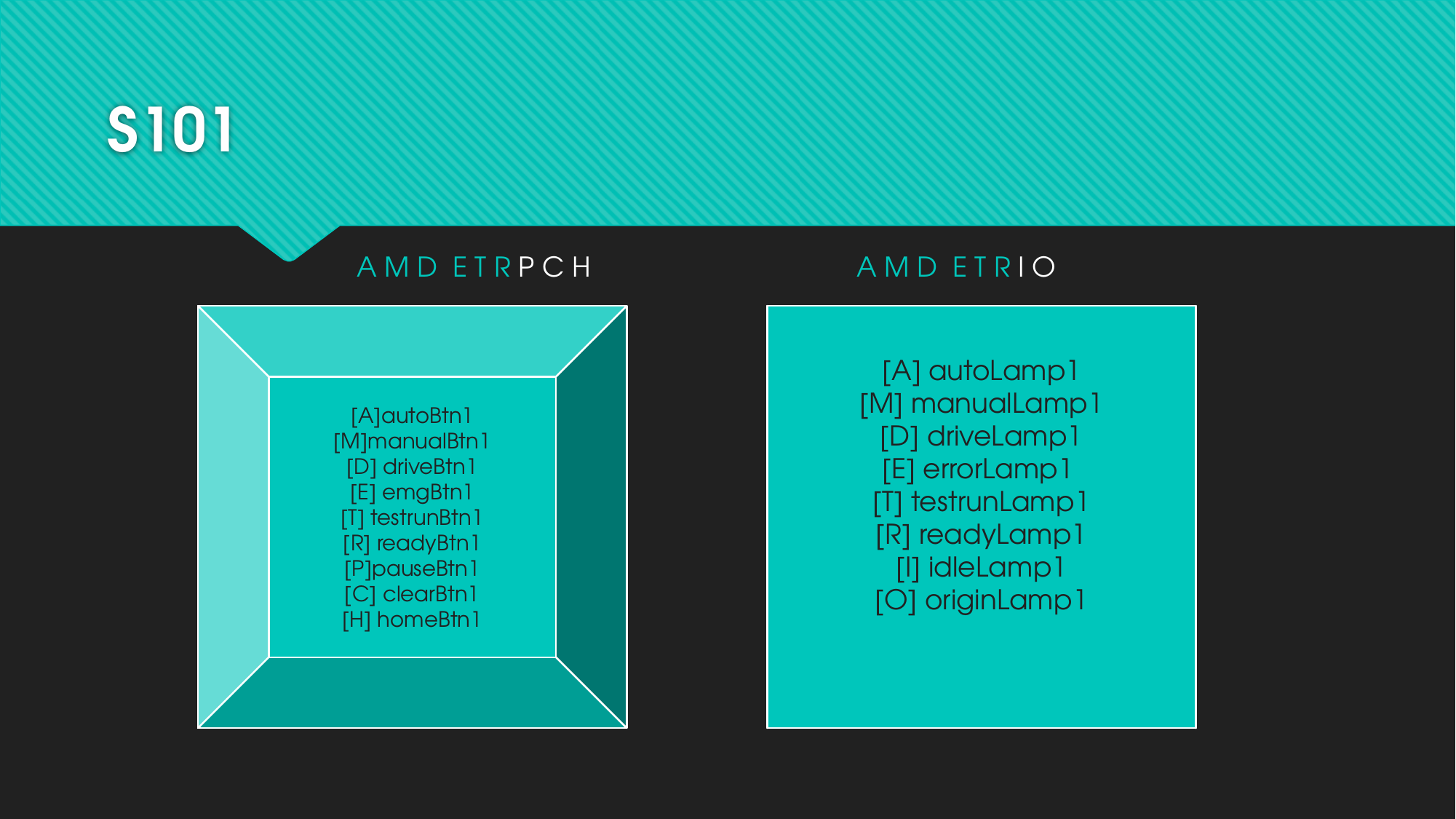

# S101
A M D  E T R P C H
A M D  E T R I O
[A] autoLamp1
[M] manualLamp1
[D] driveLamp1
[E] errorLamp1
[T] testrunLamp1
[R] readyLamp1
[I] idleLamp1
[O] originLamp1

[A]autoBtn1
[M]manualBtn1
[D] driveBtn1
[E] emgBtn1
[T] testrunBtn1
[R] readyBtn1
[P]pauseBtn1
[C] clearBtn1
[H] homeBtn1